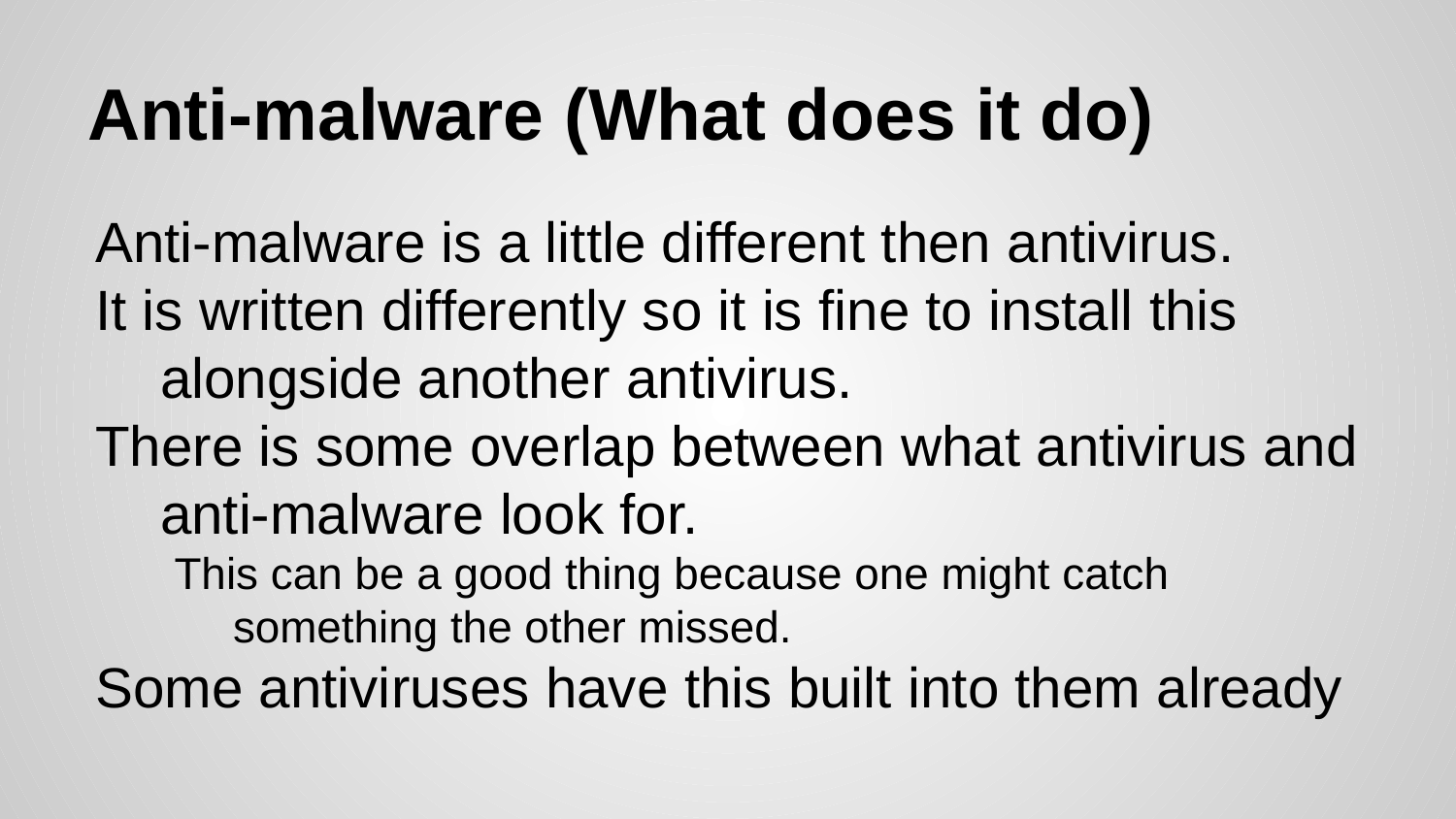

# Anti-malware (What does it do)
Anti-malware is a little different then antivirus.
It is written differently so it is fine to install this alongside another antivirus.
There is some overlap between what antivirus and anti-malware look for.
This can be a good thing because one might catch something the other missed.
Some antiviruses have this built into them already